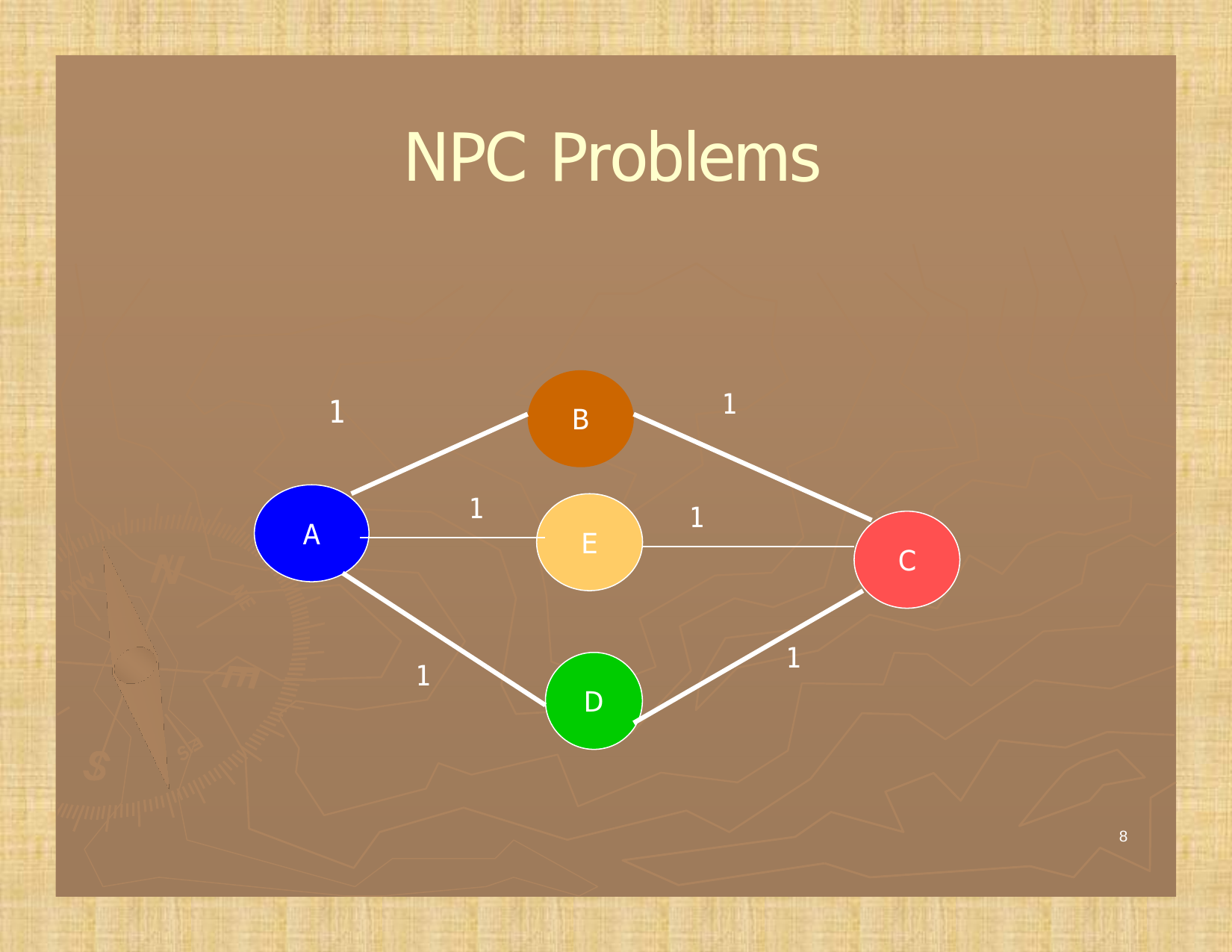

NPC
Problems

1
1
B

1

1

A

E

C

1

1

D

8